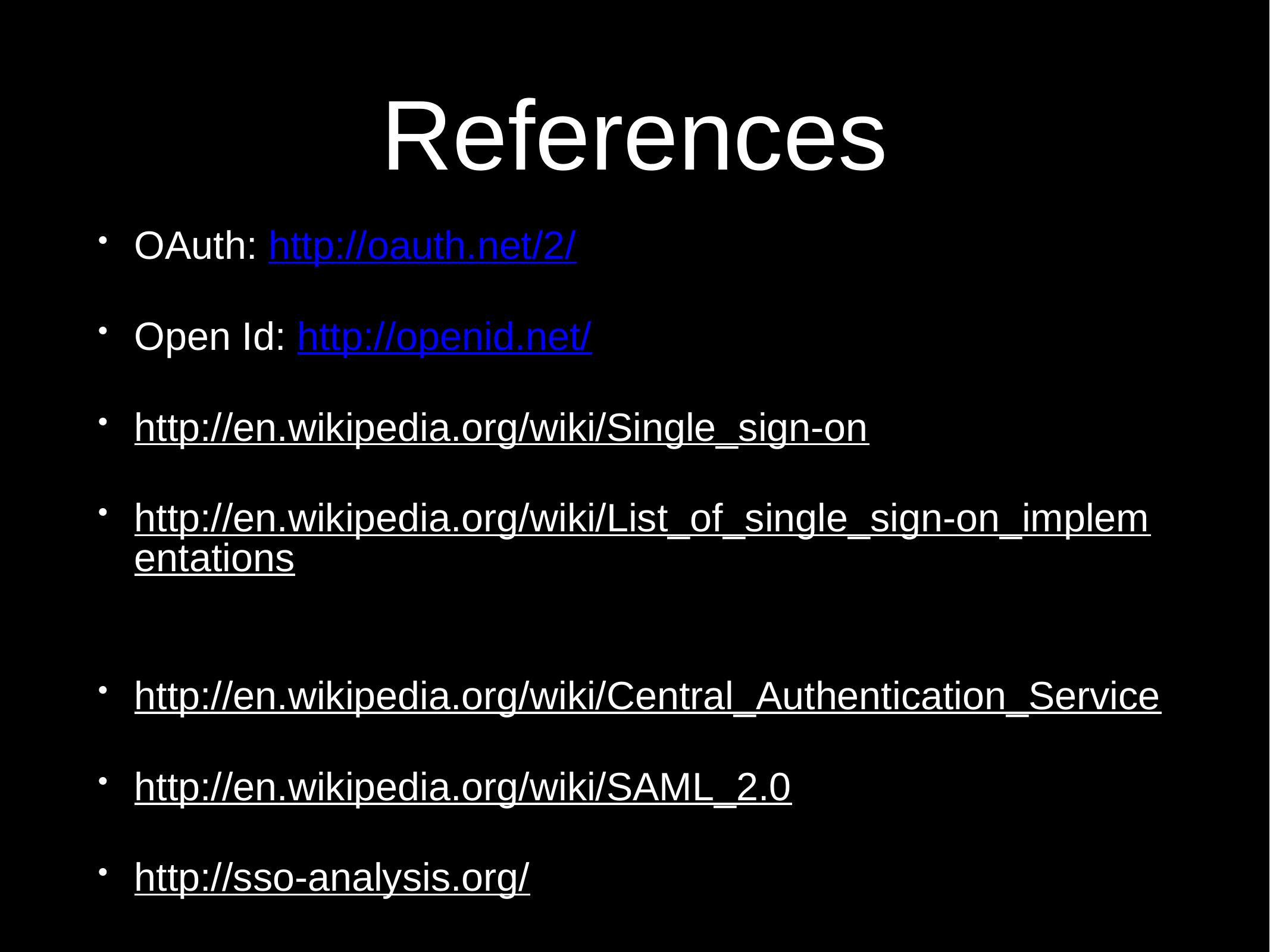

# References
OAuth: http://oauth.net/2/
Open Id: http://openid.net/
http://en.wikipedia.org/wiki/Single_sign-on
http://en.wikipedia.org/wiki/List_of_single_sign-on_implementations
http://en.wikipedia.org/wiki/Central_Authentication_Service
http://en.wikipedia.org/wiki/SAML_2.0
http://sso-analysis.org/